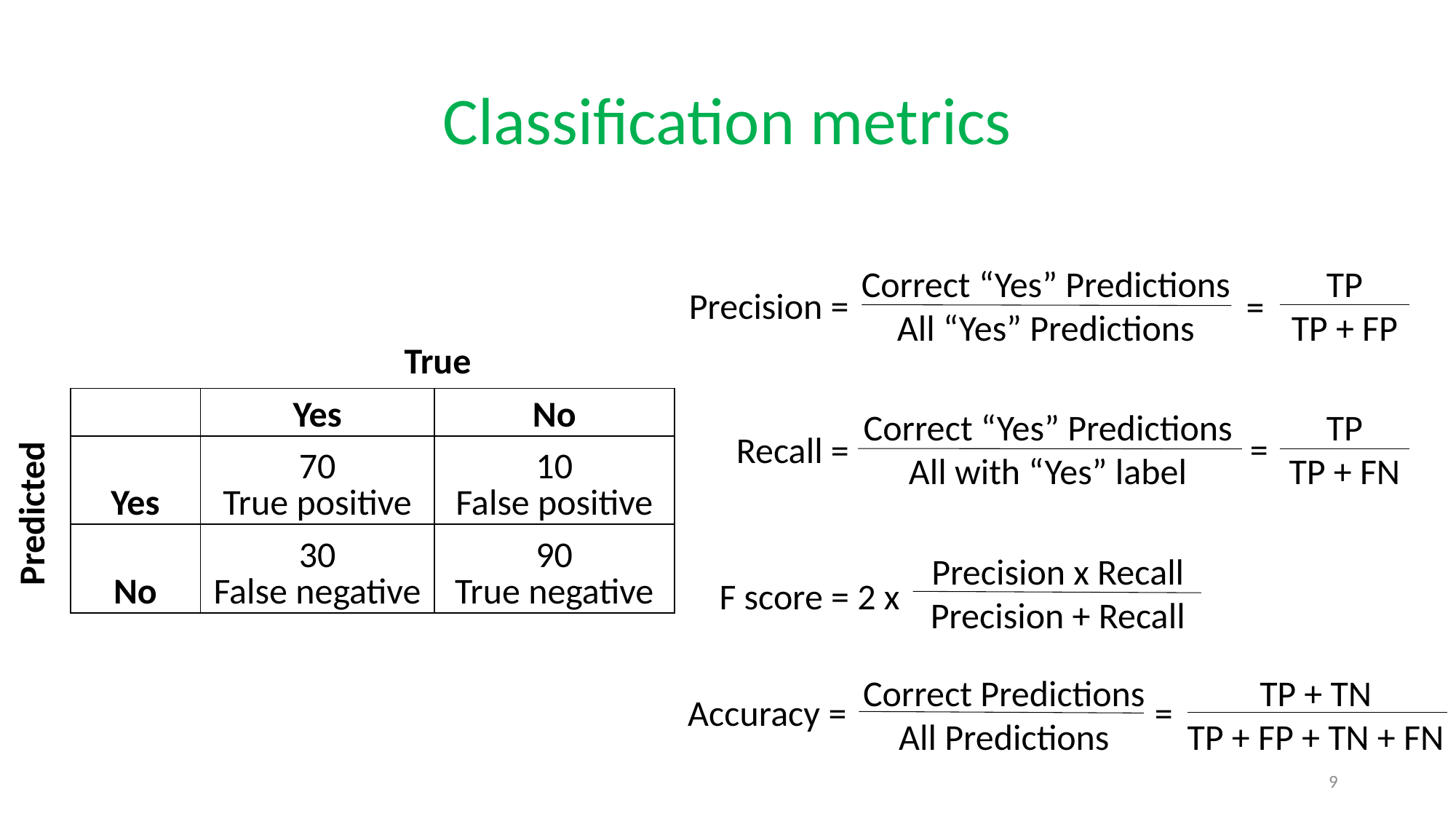

# Classification metrics
Correct “Yes” Predictions
All “Yes” Predictions
TP
TP + FP
Precision =
=
True
|  | Yes | No |
| --- | --- | --- |
| Yes | 70 True positive | 10 False positive |
| No | 30 False negative | 90 True negative |
Correct “Yes” Predictions
All with “Yes” label
TP
TP + FN
=
Recall =
Predicted
Precision x Recall
Precision + Recall
F score = 2 x
Correct Predictions
All Predictions
TP + TN
TP + FP + TN + FN
Accuracy =
=
9